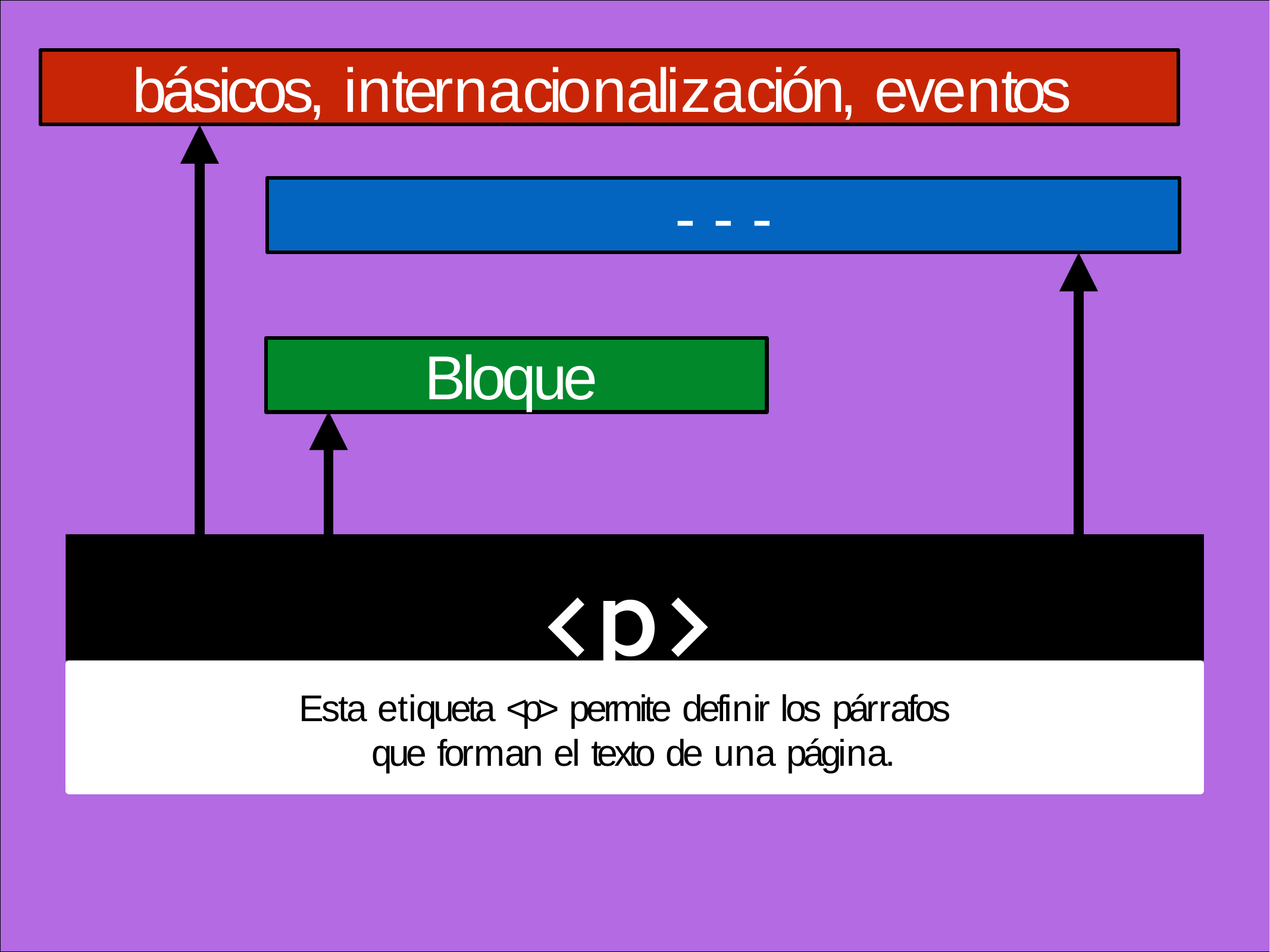

básicos, internacionalización, eventos

- - -

Bloque

<p>

Esta etiqueta <p> permite definir los párrafos que forman el texto de una página.